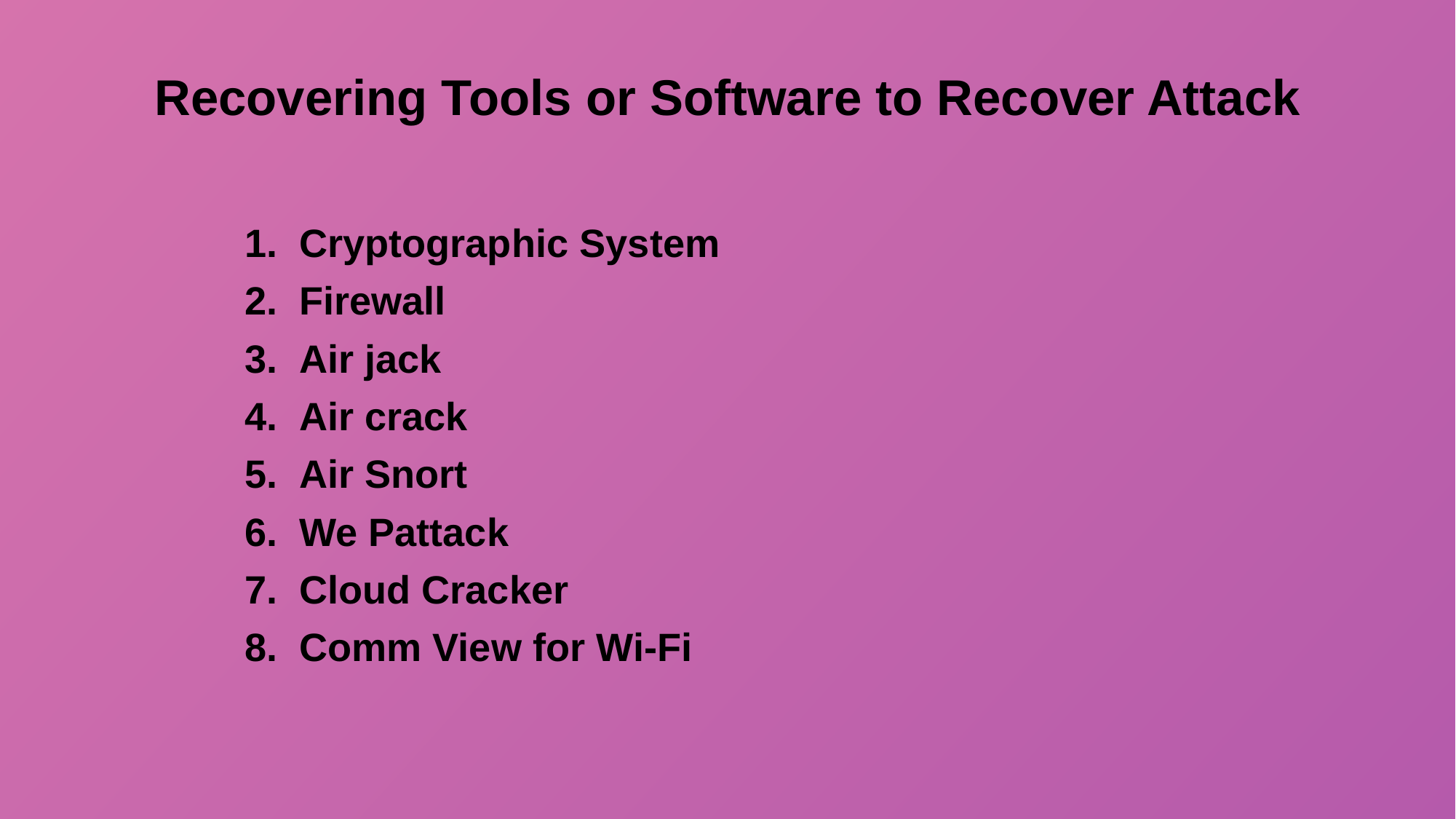

# Recovering Tools or Software to Recover Attack
Cryptographic System
Firewall
Air jack
Air crack
Air Snort
We Pattack
Cloud Cracker
Comm View for Wi-Fi